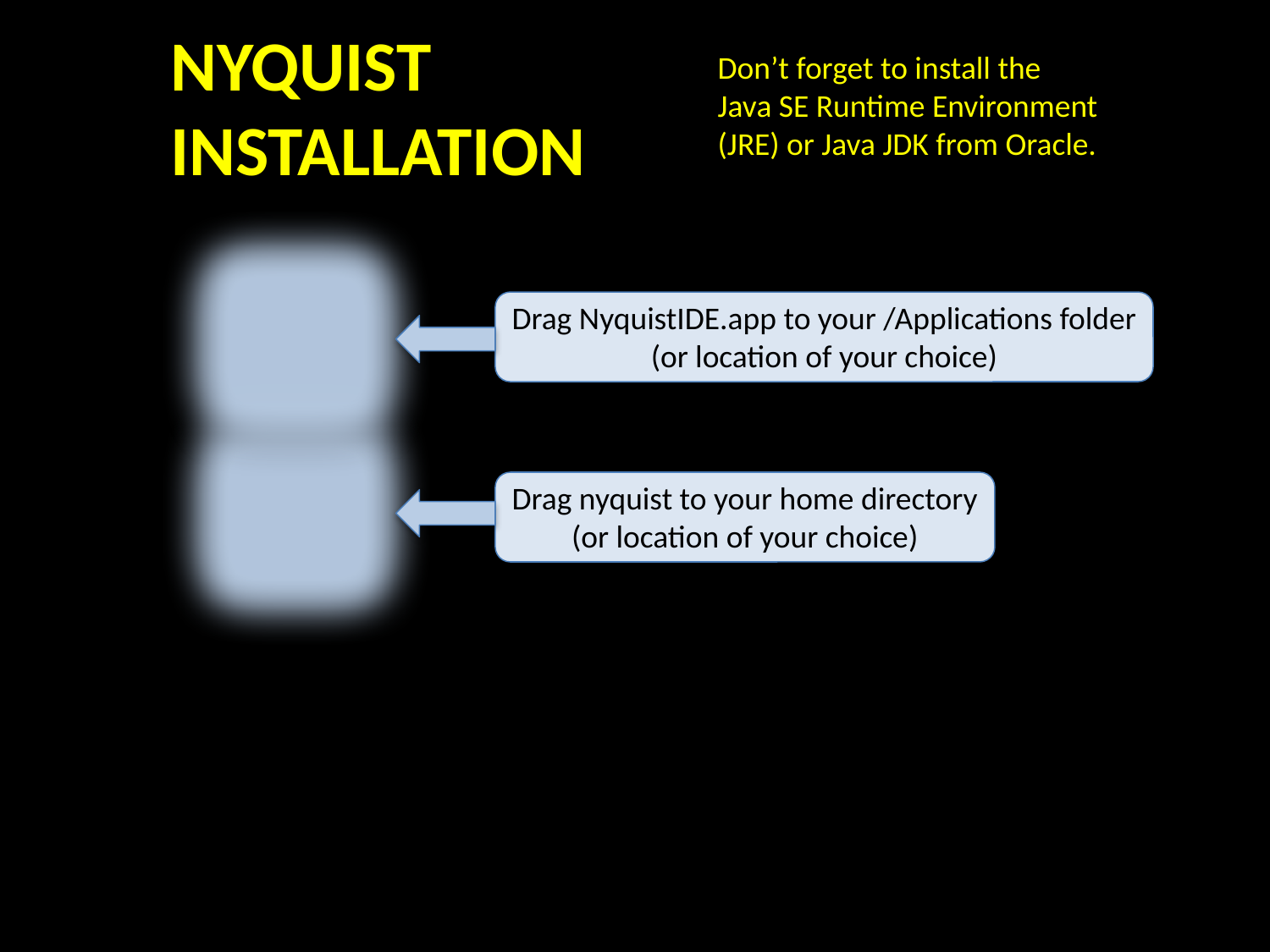

Nyquist Installation
Don’t forget to install the
Java SE Runtime Environment
(JRE) or Java JDK from Oracle.

Drag NyquistIDE.app to your /Applications folder
(or location of your choice)

Drag nyquist to your home directory
(or location of your choice)